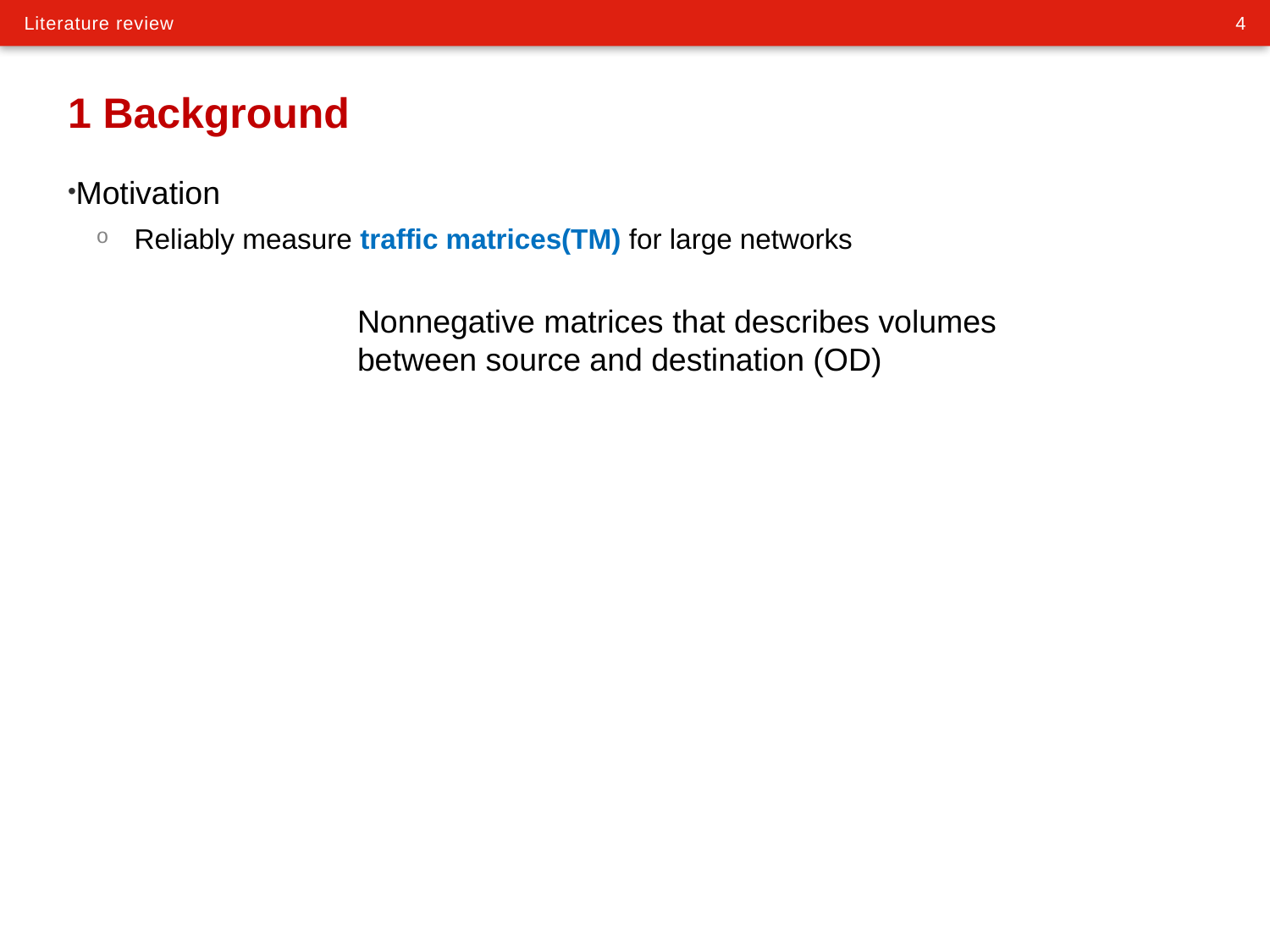

# 1 Background
Motivation
Reliably measure traffic matrices(TM) for large networks

Nonnegative matrices that describes volumes between source and destination (OD)